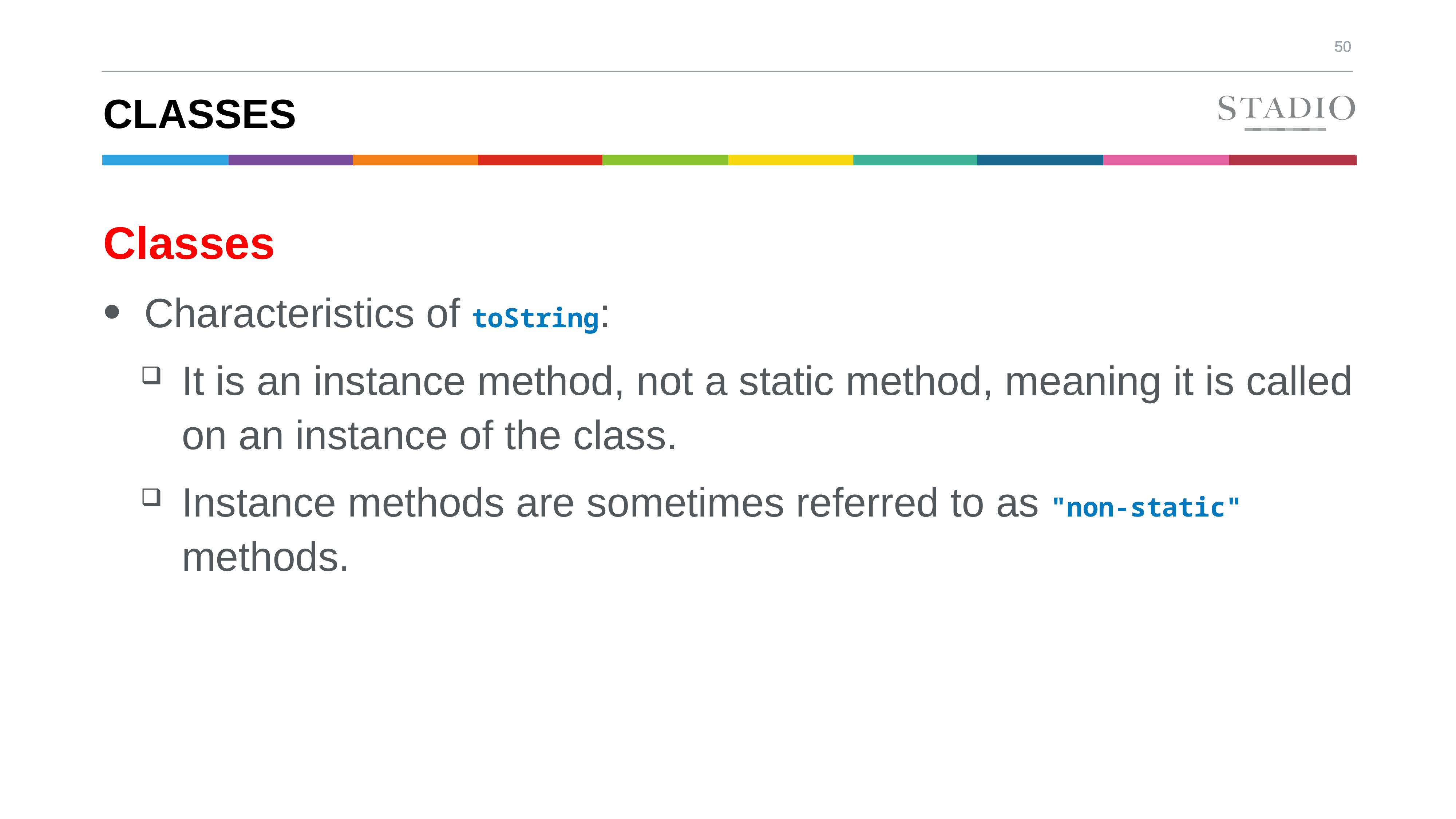

# Classes

Classes
Characteristics of toString:
It is an instance method, not a static method, meaning it is called on an instance of the class.
Instance methods are sometimes referred to as "non-static" methods.